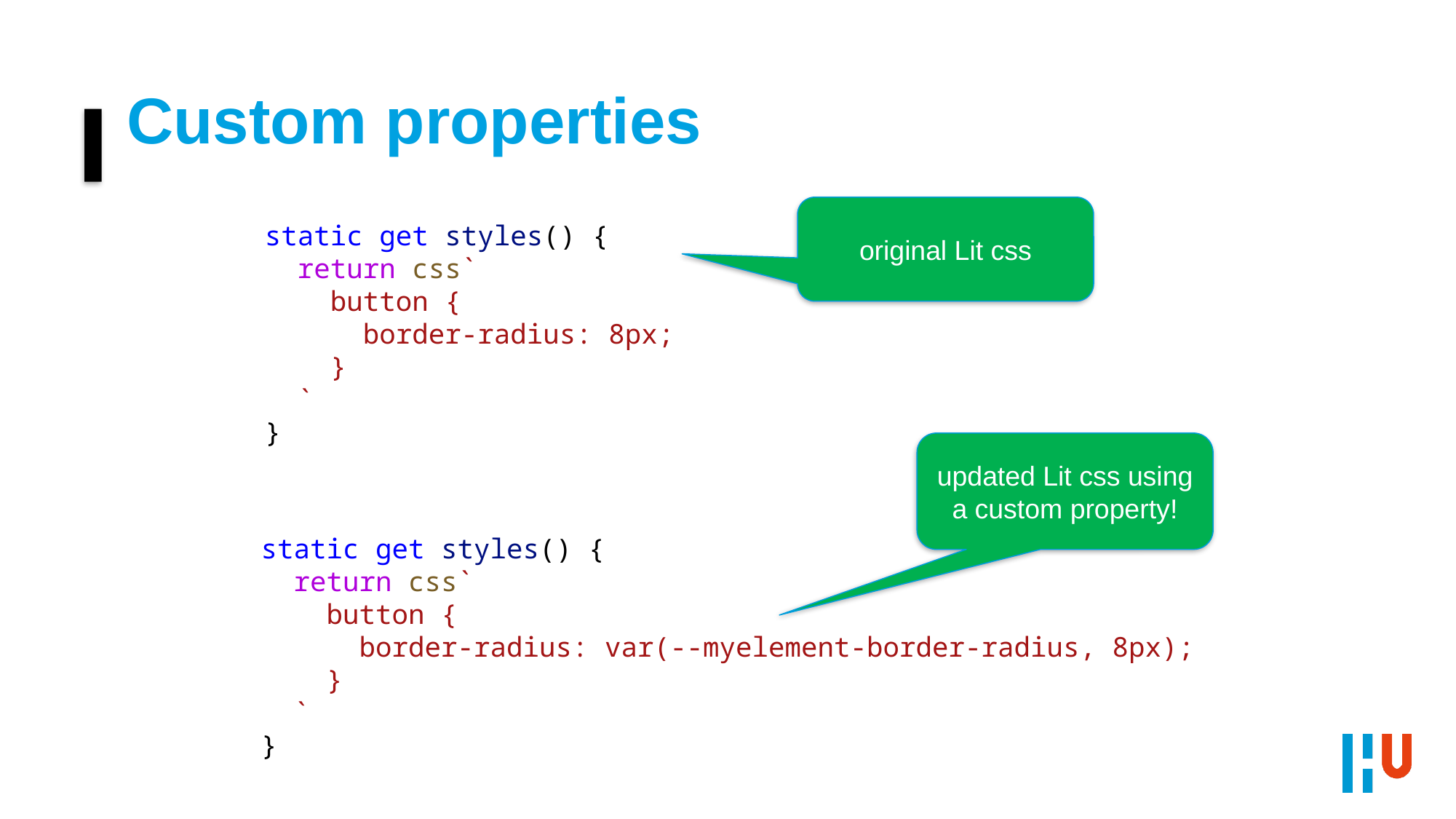

# Custom properties
original Lit css
static get styles() {
  return css`
    button {
      border-radius: 8px;
    }
  `
}
updated Lit css using a custom property!
static get styles() {
  return css`
    button {
      border-radius: var(--myelement-border-radius, 8px);
    }
  `
}